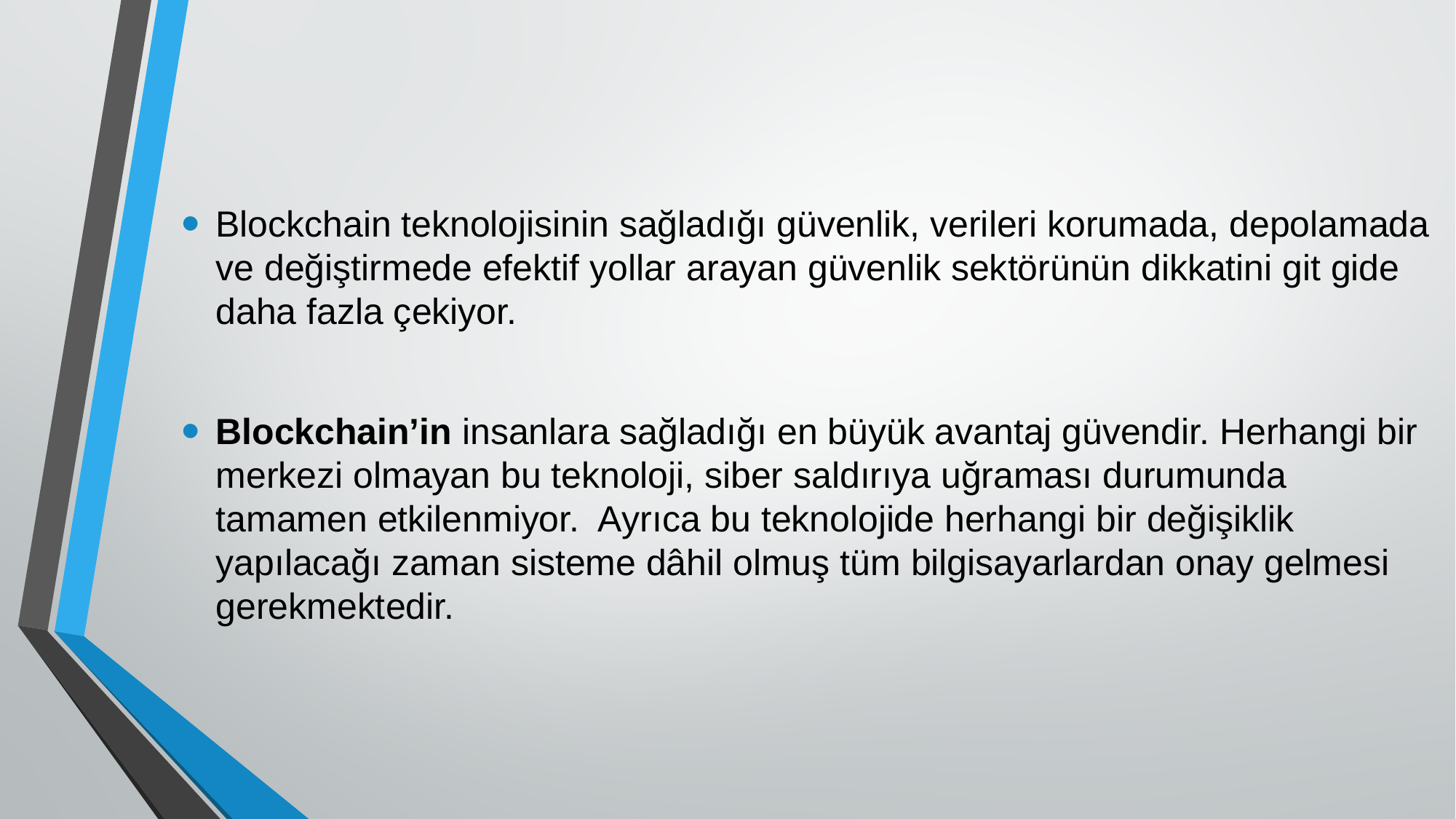

Blockchain teknolojisinin sağladığı güvenlik, verileri korumada, depolamada ve değiştirmede efektif yollar arayan güvenlik sektörünün dikkatini git gide daha fazla çekiyor.

Blockchain’in insanlara sağladığı en büyük avantaj güvendir. Herhangi bir merkezi olmayan bu teknoloji, siber saldırıya uğraması durumunda tamamen etkilenmiyor.  Ayrıca bu teknolojide herhangi bir değişiklik yapılacağı zaman sisteme dâhil olmuş tüm bilgisayarlardan onay gelmesi gerekmektedir.